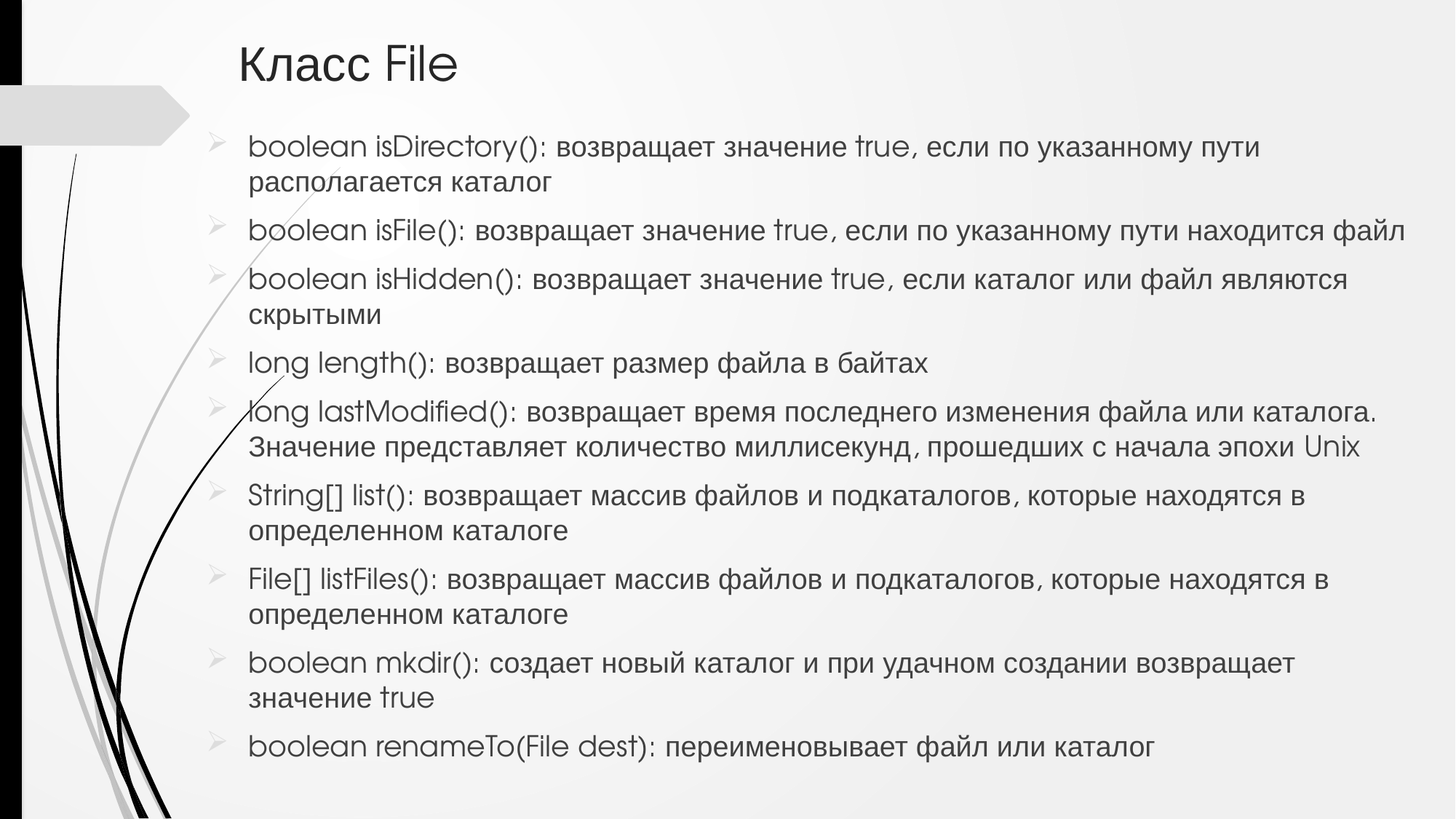

# Класс File
boolean isDirectory(): возвращает значение true, если по указанному пути располагается каталог
boolean isFile(): возвращает значение true, если по указанному пути находится файл
boolean isHidden(): возвращает значение true, если каталог или файл являются скрытыми
long length(): возвращает размер файла в байтах
long lastModified(): возвращает время последнего изменения файла или каталога. Значение представляет количество миллисекунд, прошедших с начала эпохи Unix
String[] list(): возвращает массив файлов и подкаталогов, которые находятся в определенном каталоге
File[] listFiles(): возвращает массив файлов и подкаталогов, которые находятся в определенном каталоге
boolean mkdir(): создает новый каталог и при удачном создании возвращает значение true
boolean renameTo(File dest): переименовывает файл или каталог